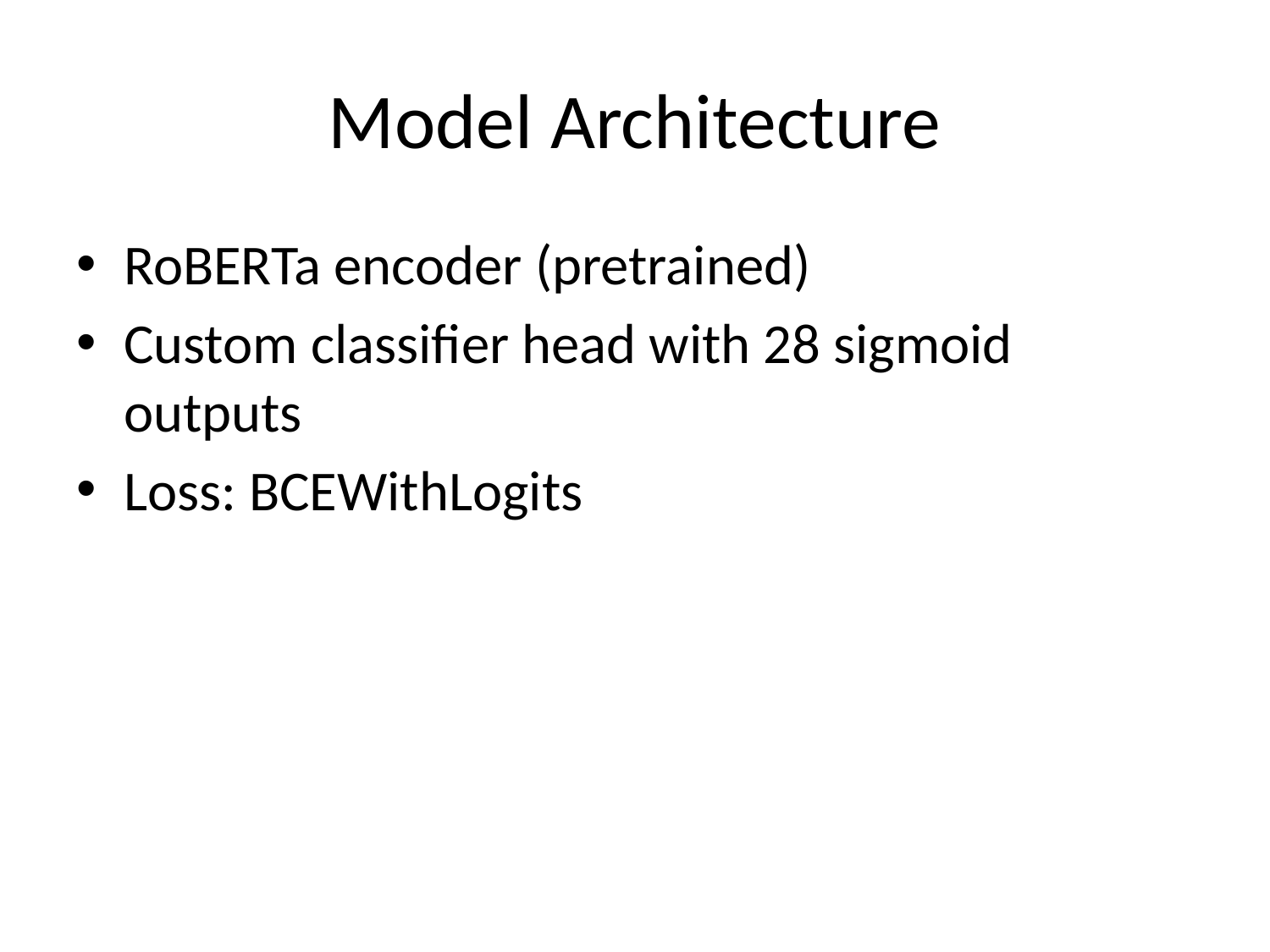

# Model Architecture
RoBERTa encoder (pretrained)
Custom classifier head with 28 sigmoid outputs
Loss: BCEWithLogits